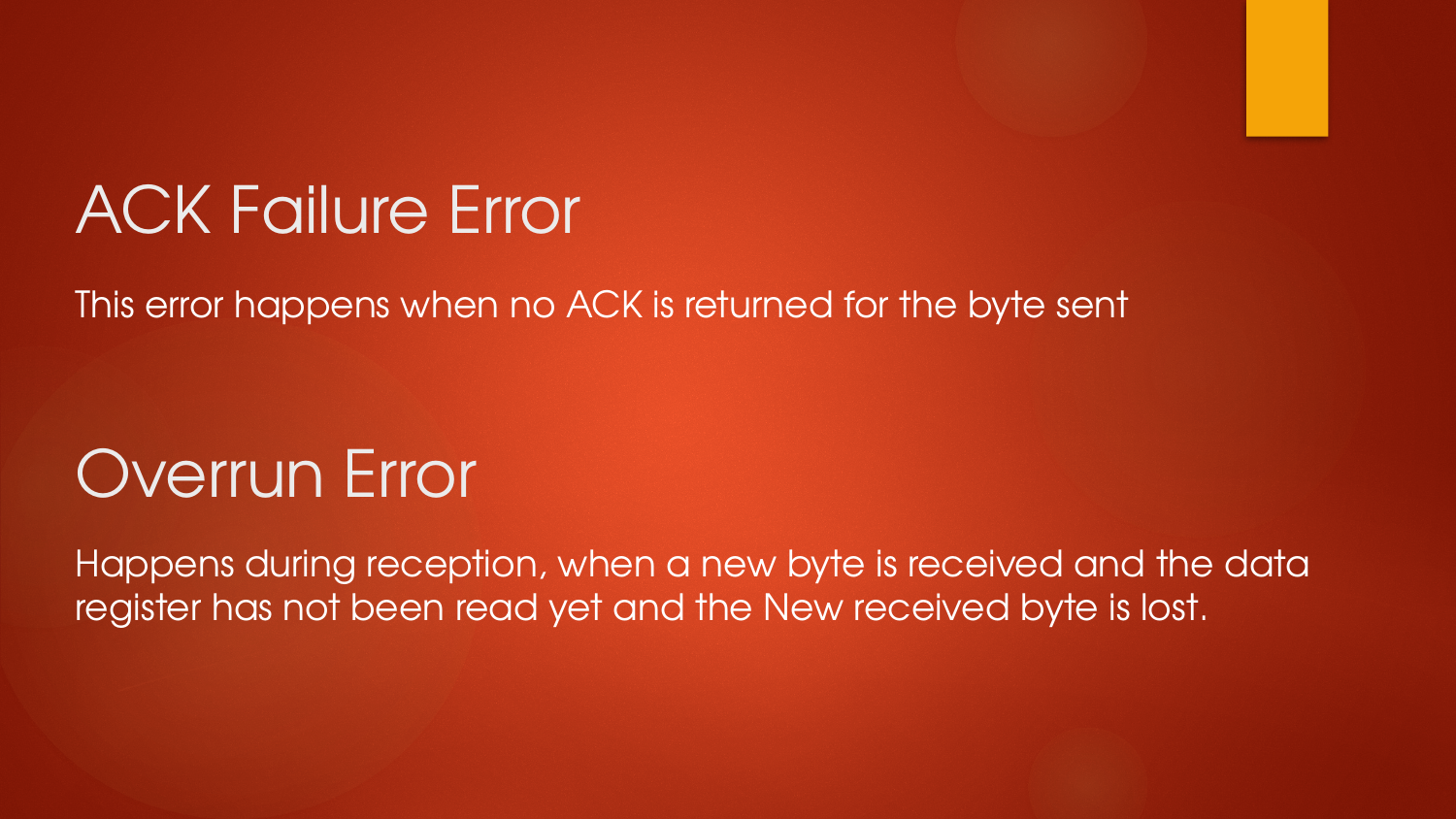

# ACK Failure Error
This error happens when no ACK is returned for the byte sent
Overrun Error
Happens during reception, when a new byte is received and the data register has not been read yet and the New received byte is lost.